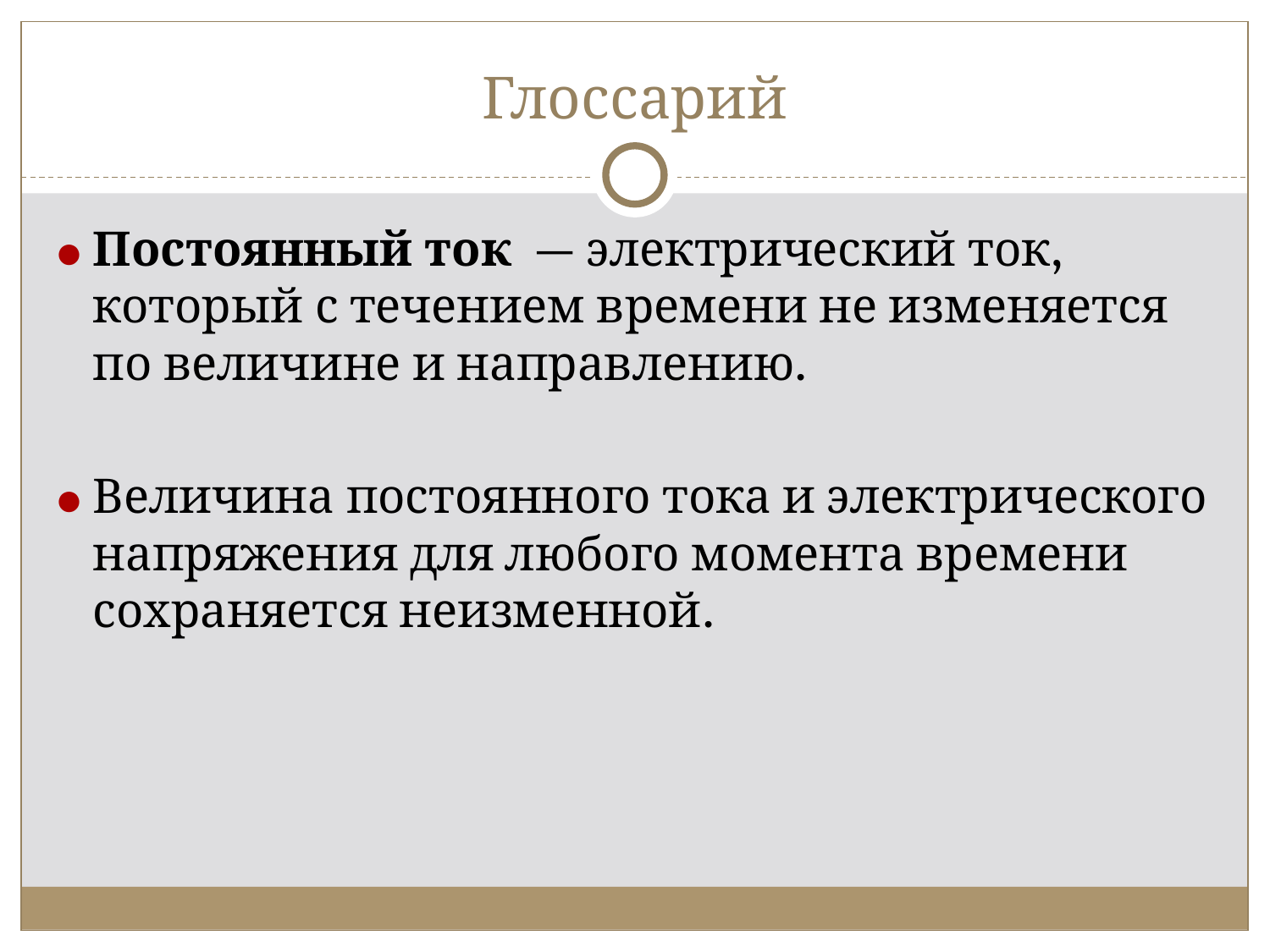

# Глоссарий
Постоянный ток  — электрический ток, который с течением времени не изменяется по величине и направлению.

Величина постоянного тока и электрического напряжения для любого момента времени сохраняется неизменной.